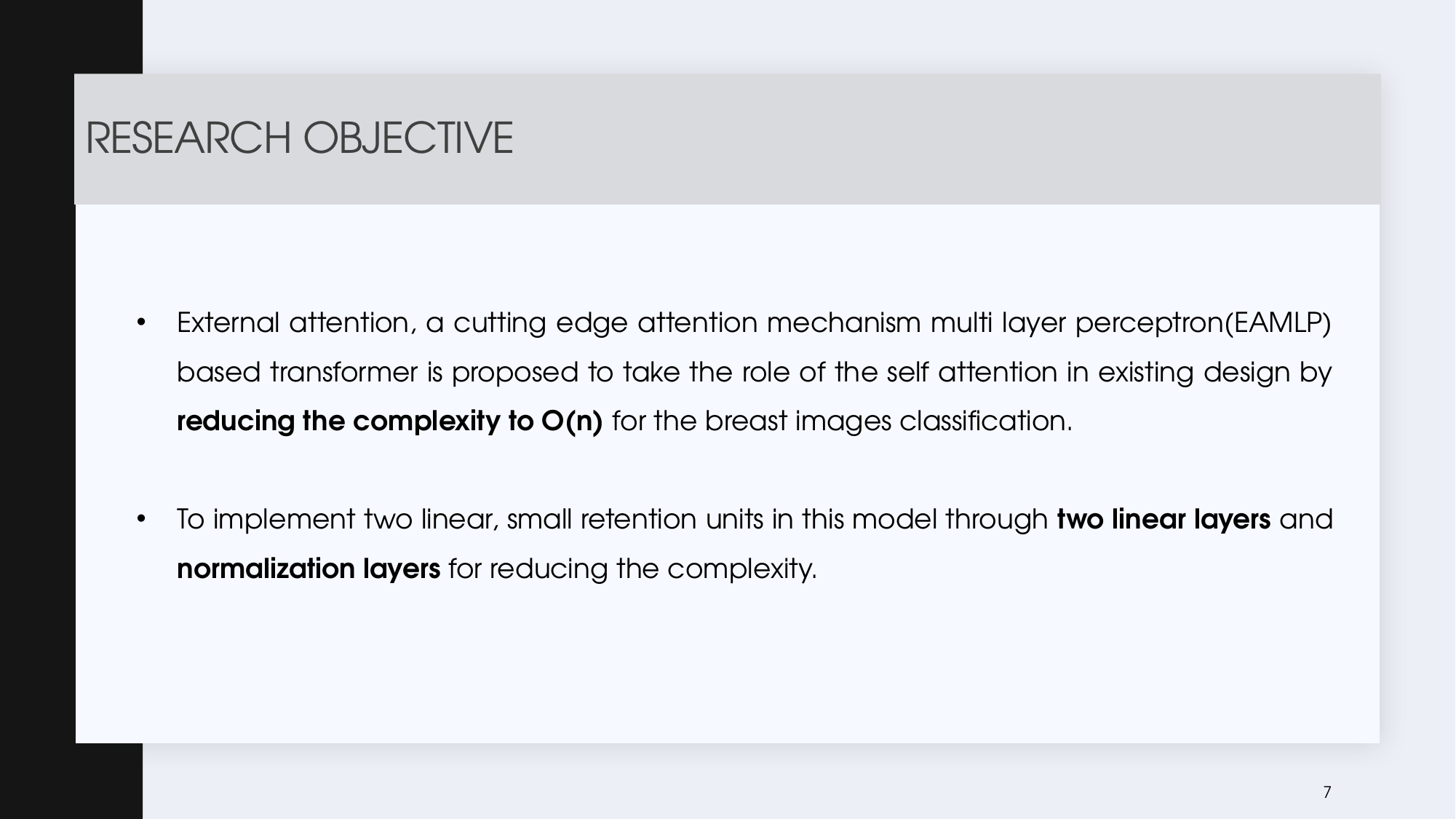

# Research Objective

External attention, a cutting edge attention mechanism multi layer perceptron(EAMLP) based transformer is proposed to take the role of the self attention in existing design by reducing the complexity to O(n) for the breast images classification.

To implement two linear, small retention units in this model through two linear layers and normalization layers for reducing the complexity.

7